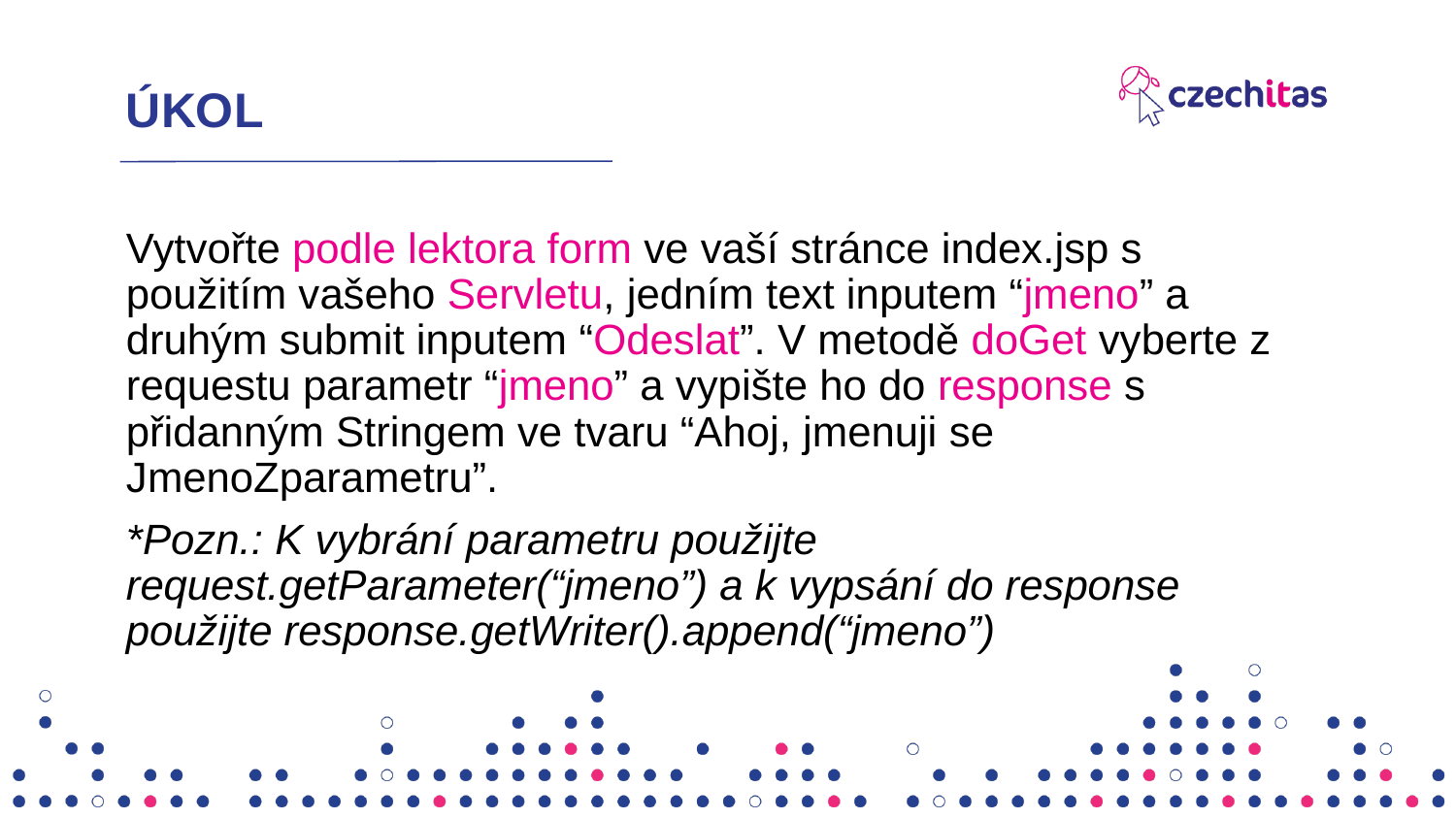

# ÚKOL
Vytvořte podle lektora form ve vaší stránce index.jsp s použitím vašeho Servletu, jedním text inputem “jmeno” a druhým submit inputem “Odeslat”. V metodě doGet vyberte z requestu parametr “jmeno” a vypište ho do response s přidanným Stringem ve tvaru “Ahoj, jmenuji se JmenoZparametru”.
*Pozn.: K vybrání parametru použijte request.getParameter(“jmeno”) a k vypsání do response použijte response.getWriter().append(“jmeno”)